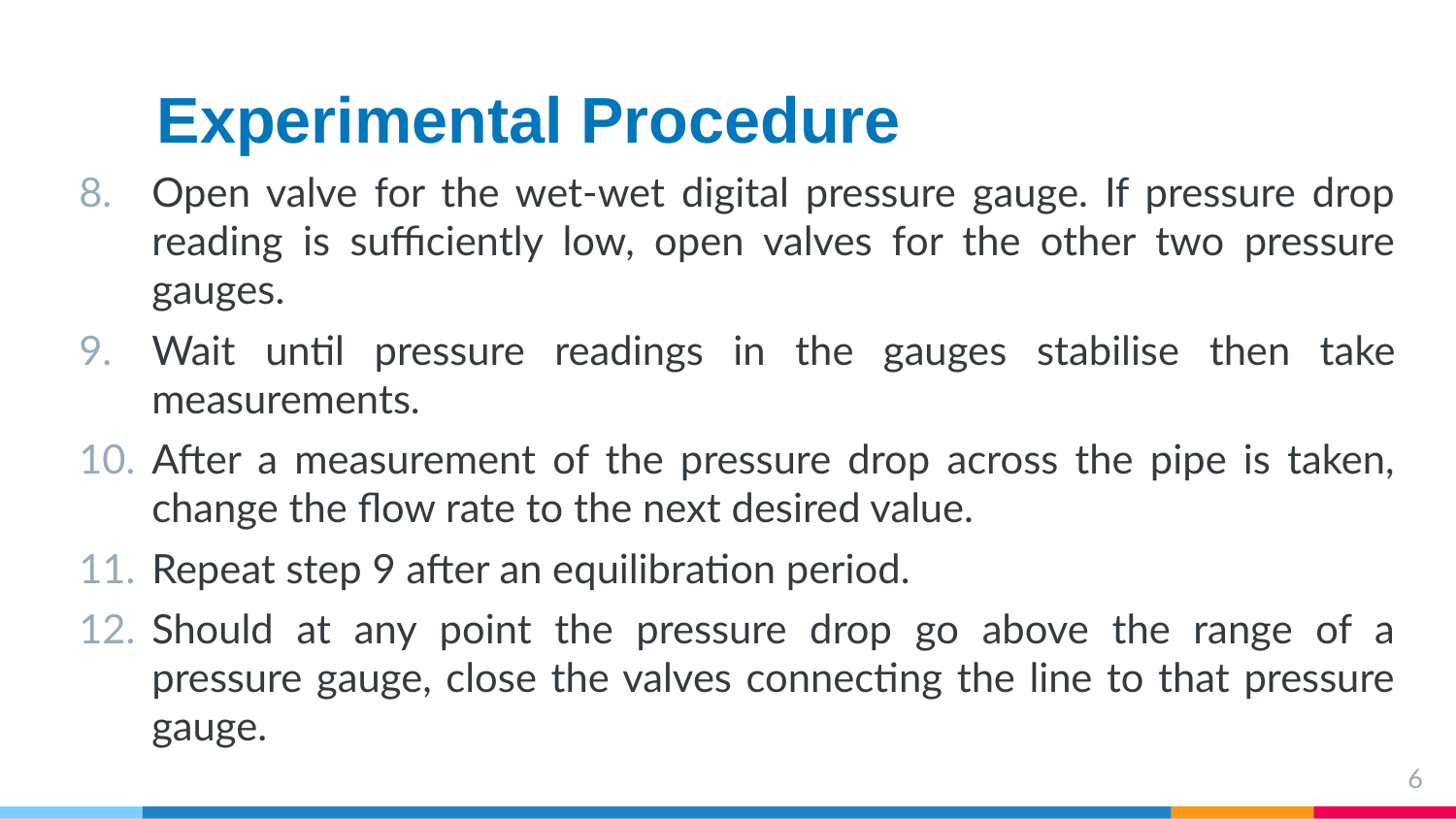

# Experimental Procedure
Open valve for the wet-wet digital pressure gauge. If pressure drop reading is sufficiently low, open valves for the other two pressure gauges.
Wait until pressure readings in the gauges stabilise then take measurements.
After a measurement of the pressure drop across the pipe is taken, change the flow rate to the next desired value.
Repeat step 9 after an equilibration period.
Should at any point the pressure drop go above the range of a pressure gauge, close the valves connecting the line to that pressure gauge.

6